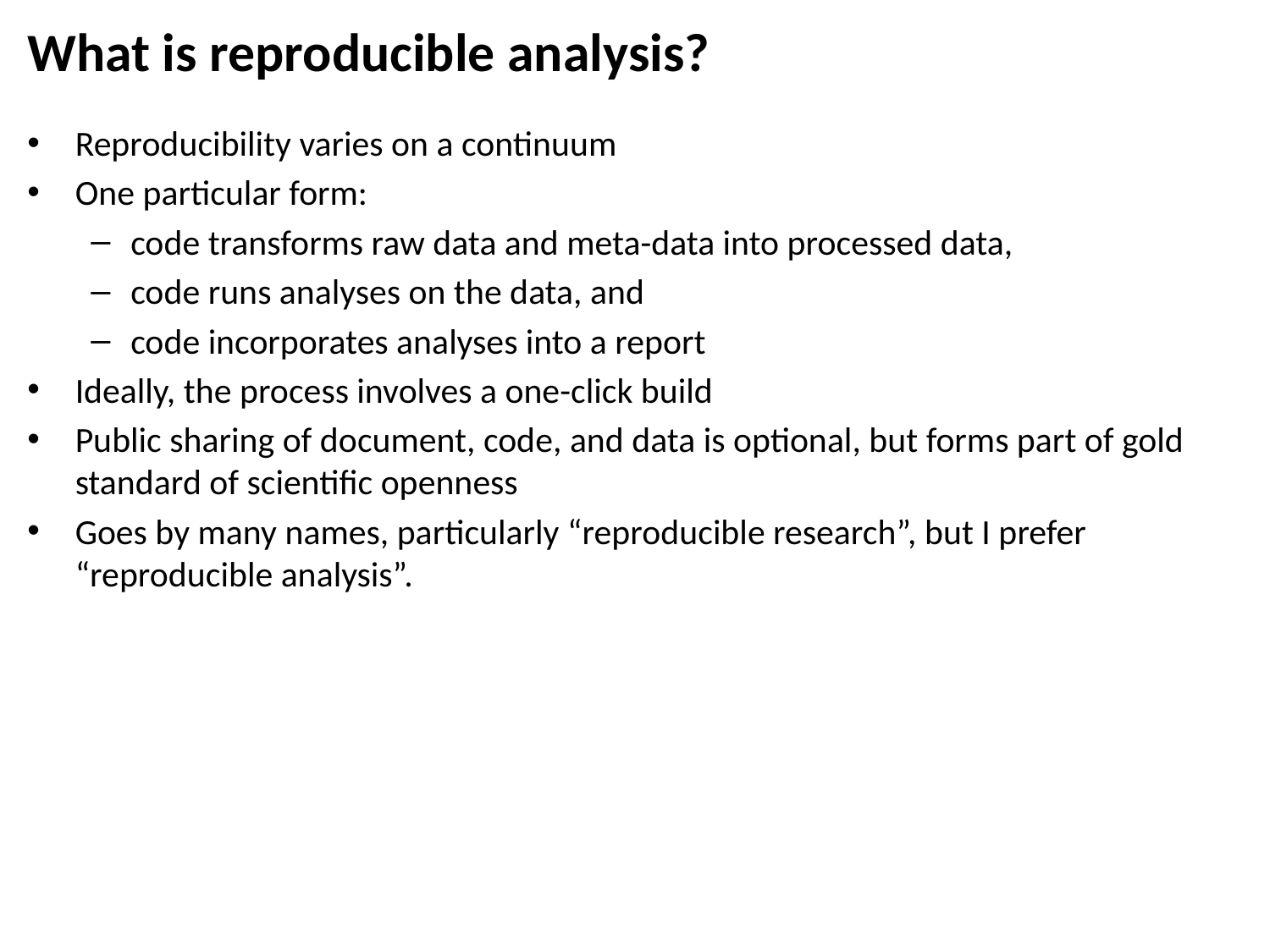

# What is reproducible analysis?
Reproducibility varies on a continuum
One particular form:
code transforms raw data and meta-data into processed data,
code runs analyses on the data, and
code incorporates analyses into a report
Ideally, the process involves a one-click build
Public sharing of document, code, and data is optional, but forms part of gold standard of scientific openness
Goes by many names, particularly “reproducible research”, but I prefer “reproducible analysis”.